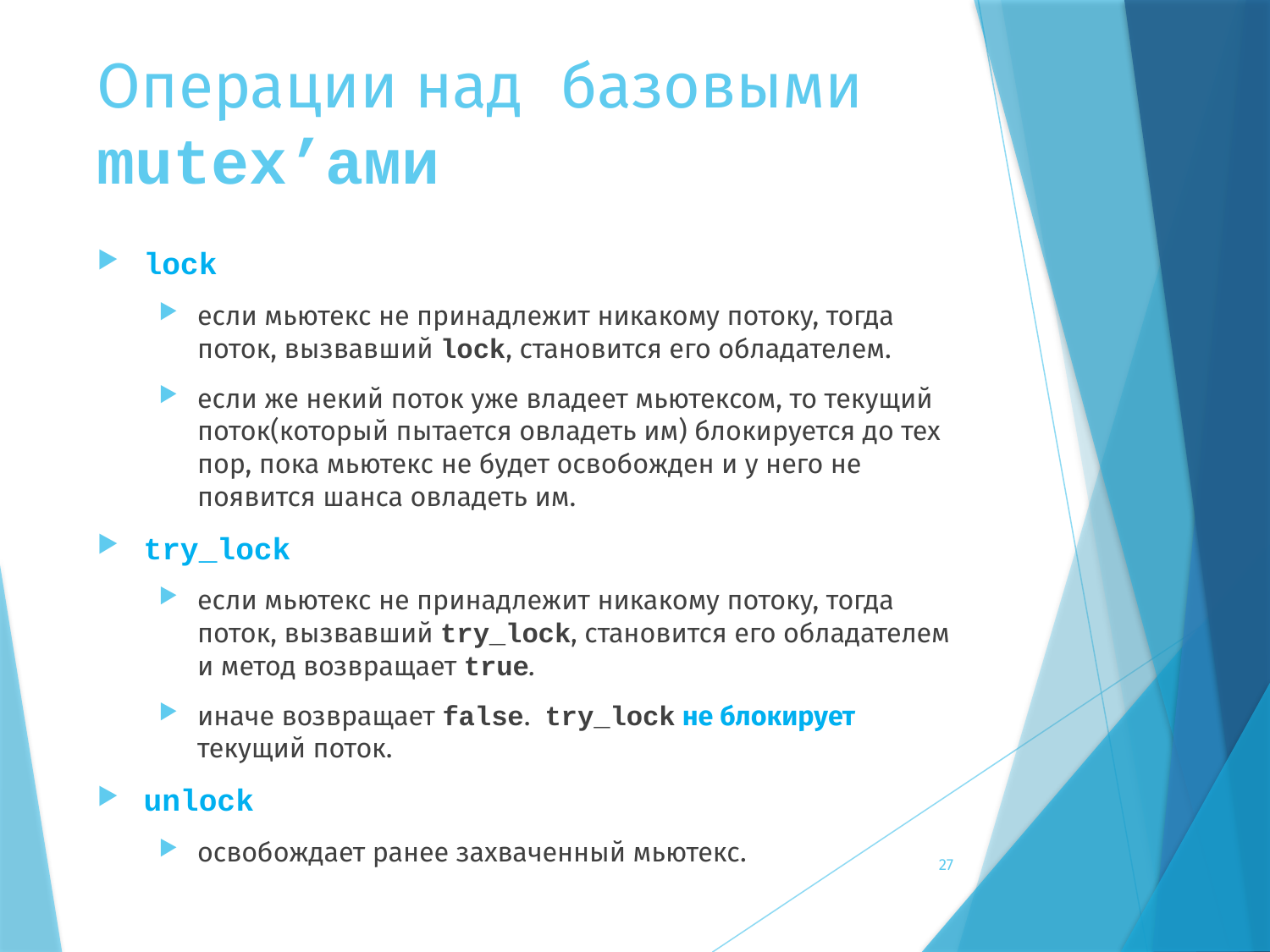

# Операции над базовыми mutex’ами
lock
если мьютекс не принадлежит никакому потоку, тогда поток, вызвавший lock, становится его обладателем.
eсли же некий поток уже владеет мьютексом, то текущий поток(который пытается овладеть им) блокируется до тех пор, пока мьютекс не будет освобожден и у него не появится шанса овладеть им.
try_lock
если мьютекс не принадлежит никакому потоку, тогда поток, вызвавший try_lock, становится его обладателем и метод возвращает true.
иначе возвращает false.  try_lock не блокирует текущий поток.
unlock
освобождает ранее захваченный мьютекс.

27